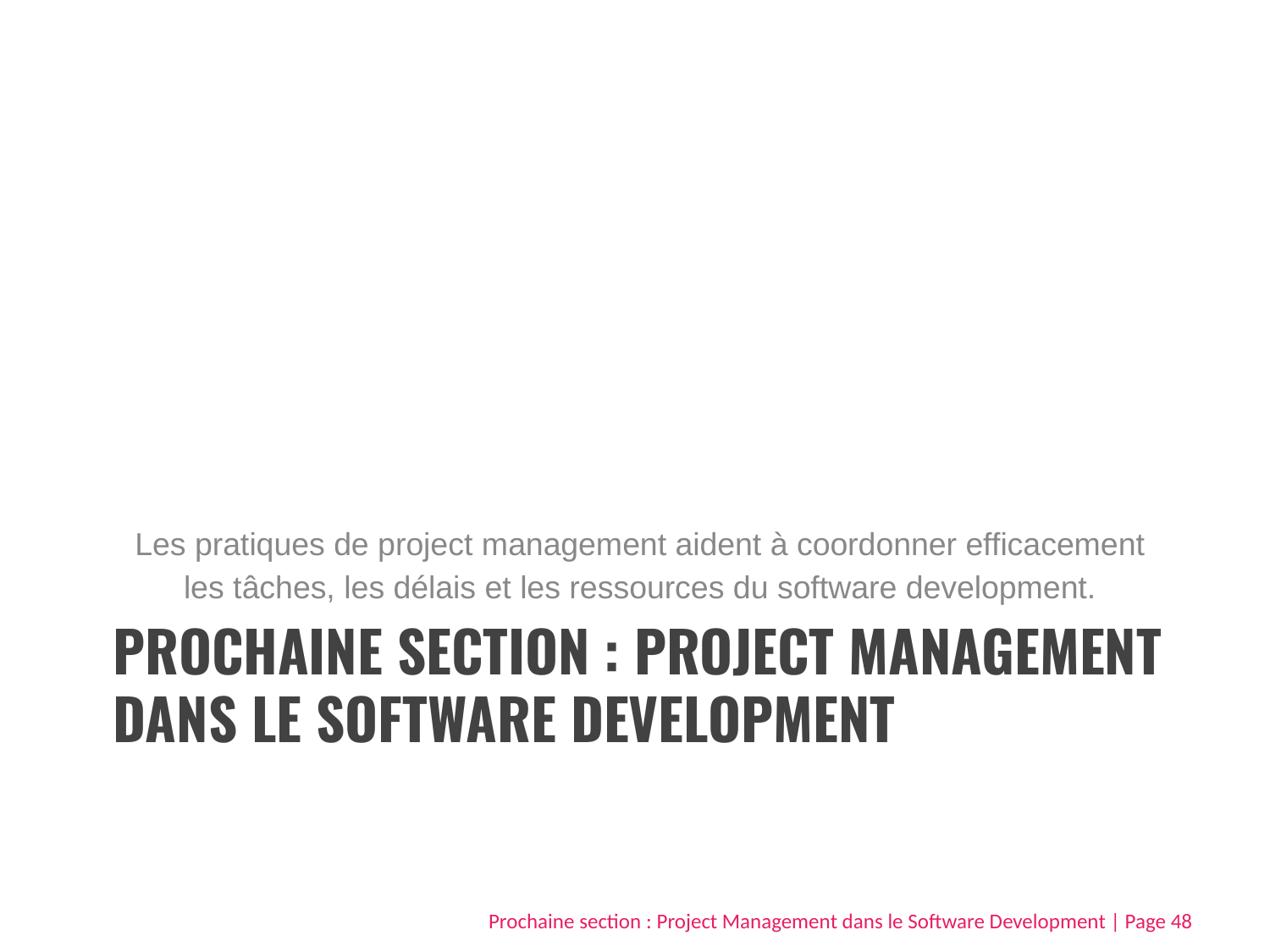

Les pratiques de project management aident à coordonner efficacement les tâches, les délais et les ressources du software development.
# PROCHAINE SECTION : PROJECT MANAGEMENT DANS LE SOFTWARE DEVELOPMENT

Prochaine section : Project Management dans le Software Development | Page 48